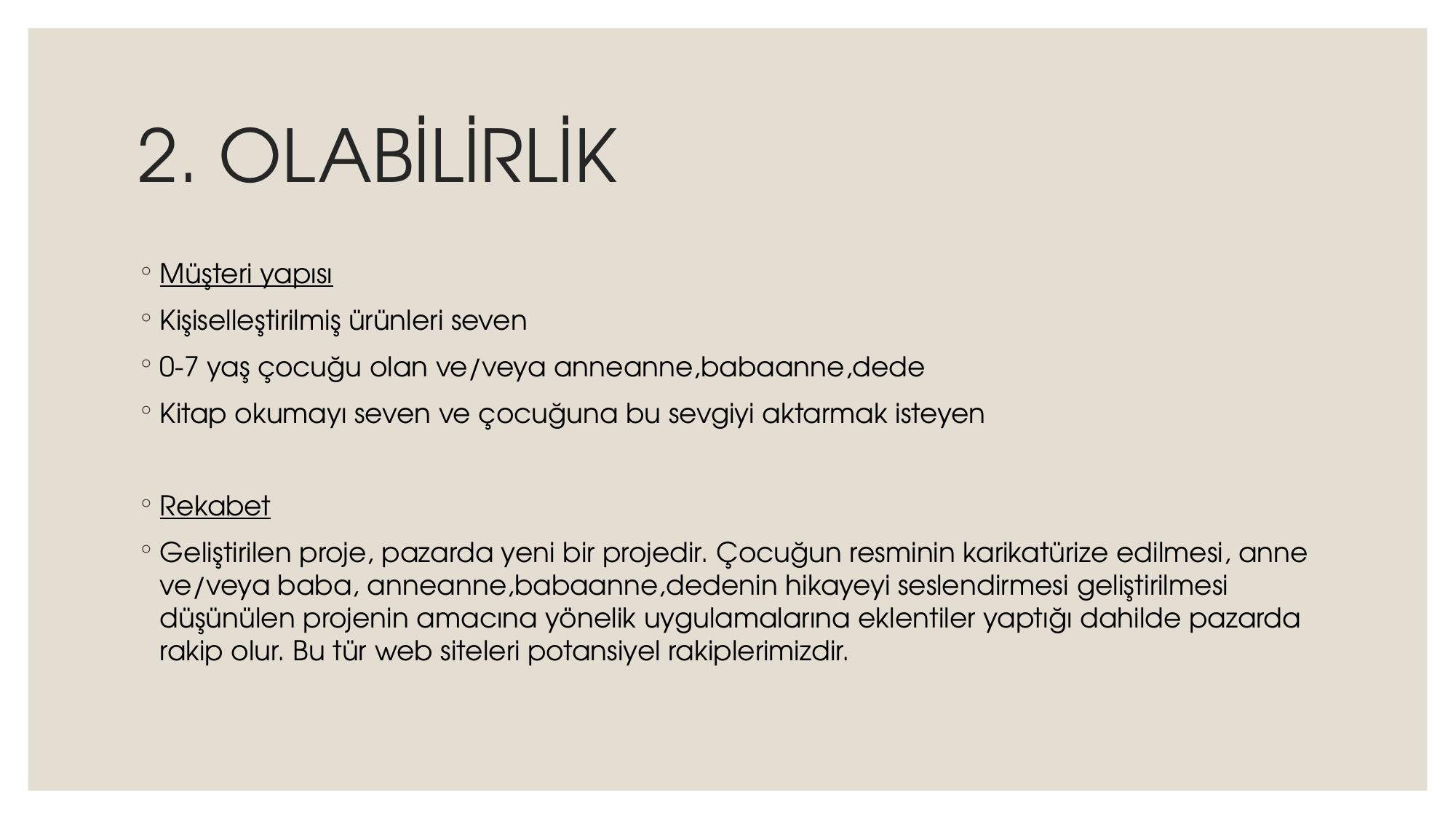

# 2. OLABİLİRLİK
Müşteri yapısı
Kişiselleştirilmiş ürünleri seven
0-7 yaş çocuğu olan ve/veya anneanne,babaanne,dede
Kitap okumayı seven ve çocuğuna bu sevgiyi aktarmak isteyen

Rekabet
Geliştirilen proje, pazarda yeni bir projedir. Çocuğun resminin karikatürize edilmesi, anne ve/veya baba, anneanne,babaanne,dedenin hikayeyi seslendirmesi geliştirilmesi düşünülen projenin amacına yönelik uygulamalarına eklentiler yaptığı dahilde pazarda rakip olur. Bu tür web siteleri potansiyel rakiplerimizdir.